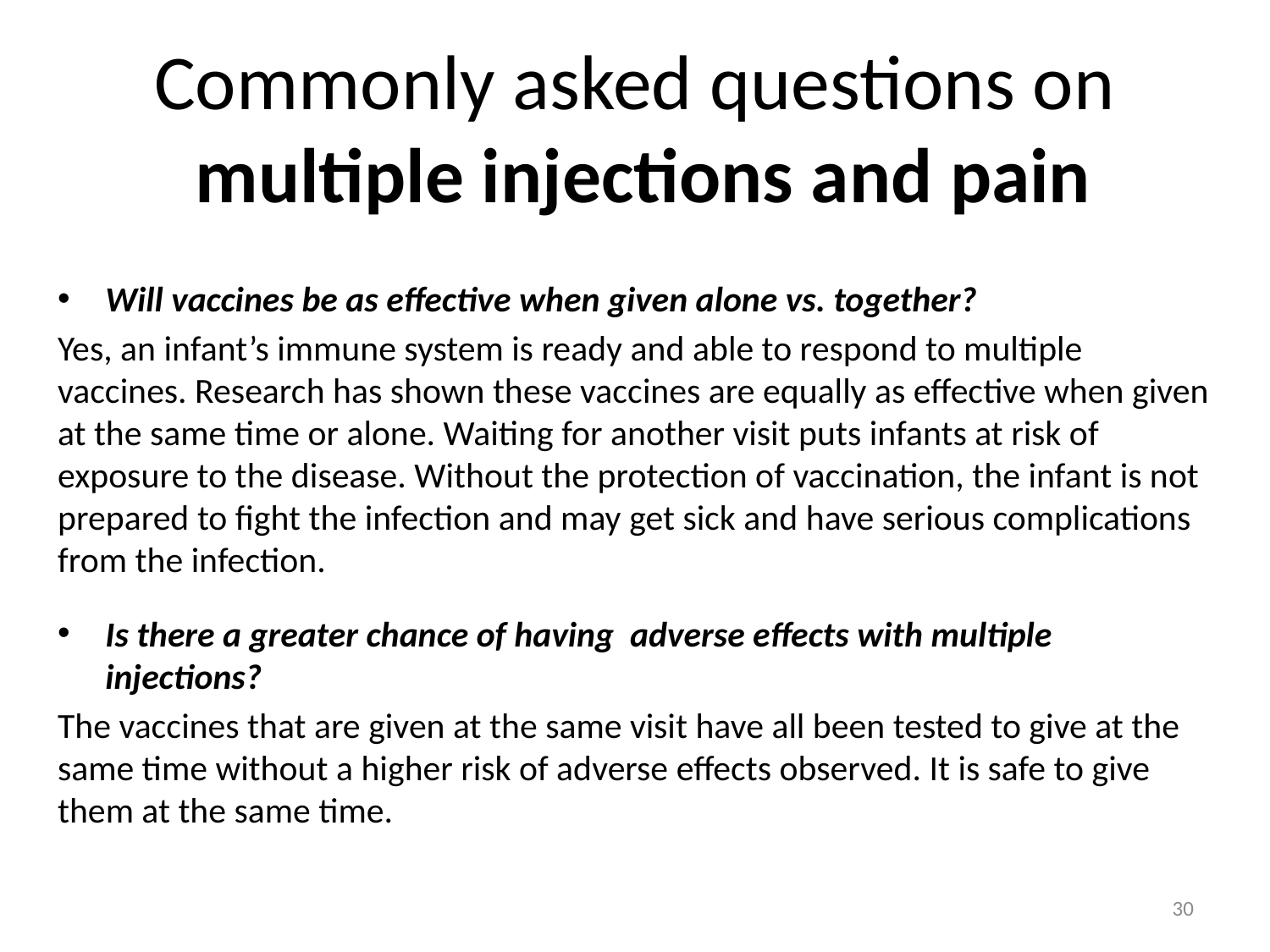

# Commonly asked questions on multiple injections and pain
Will vaccines be as effective when given alone vs. together?
Yes, an infant’s immune system is ready and able to respond to multiple vaccines. Research has shown these vaccines are equally as effective when given at the same time or alone. Waiting for another visit puts infants at risk of exposure to the disease. Without the protection of vaccination, the infant is not prepared to fight the infection and may get sick and have serious complications from the infection.

Is there a greater chance of having  adverse effects with multiple injections?
The vaccines that are given at the same visit have all been tested to give at the same time without a higher risk of adverse effects observed. It is safe to give them at the same time.

30